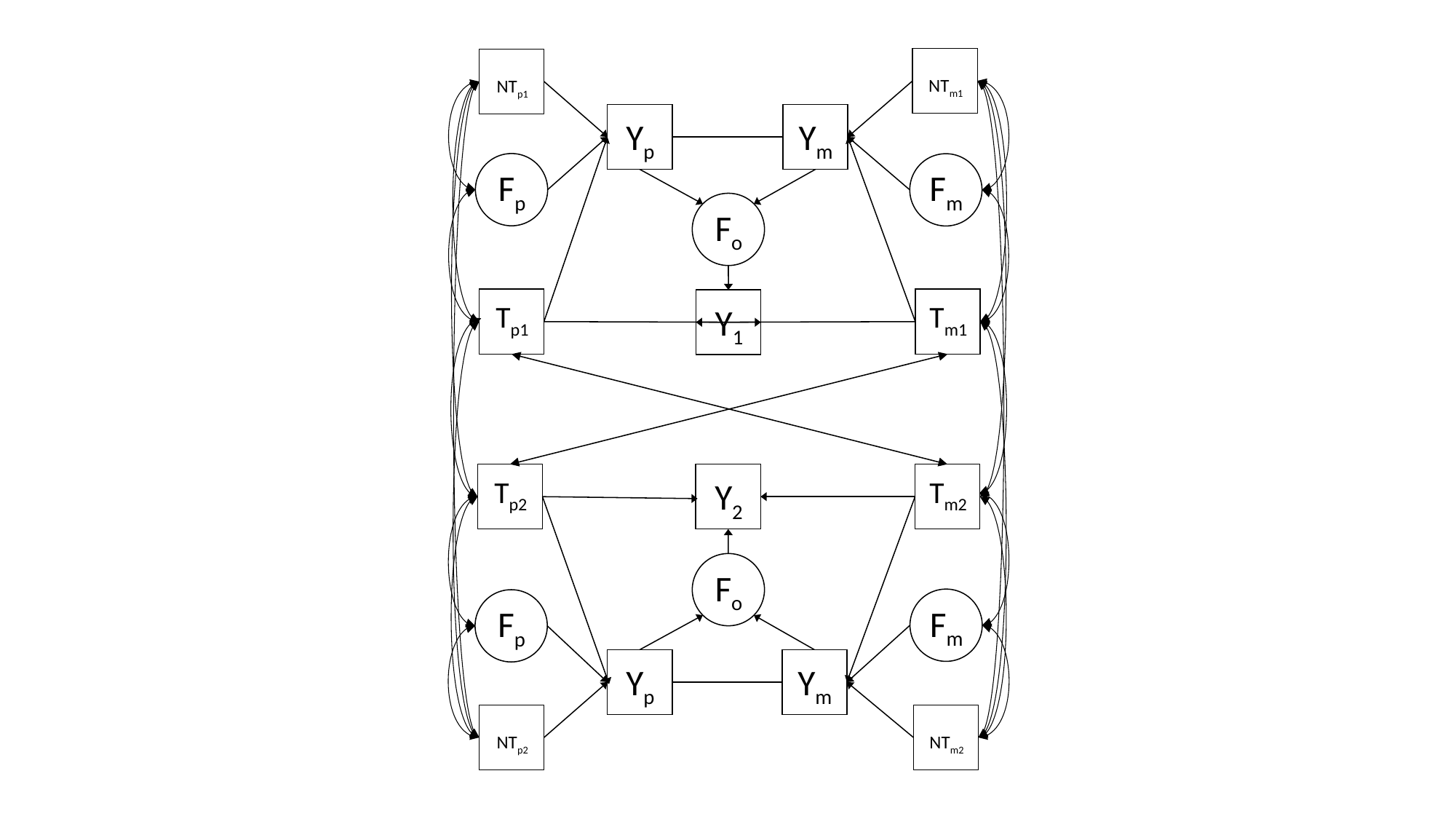

NTm1

NTp1

Yp

Ym

Fp

Fm

Fo

Tp1

Tm1

Y1

Tp2

Y2

Tm2

Fo

Fm

Fp

Yp

Ym
NTp2

NTm2